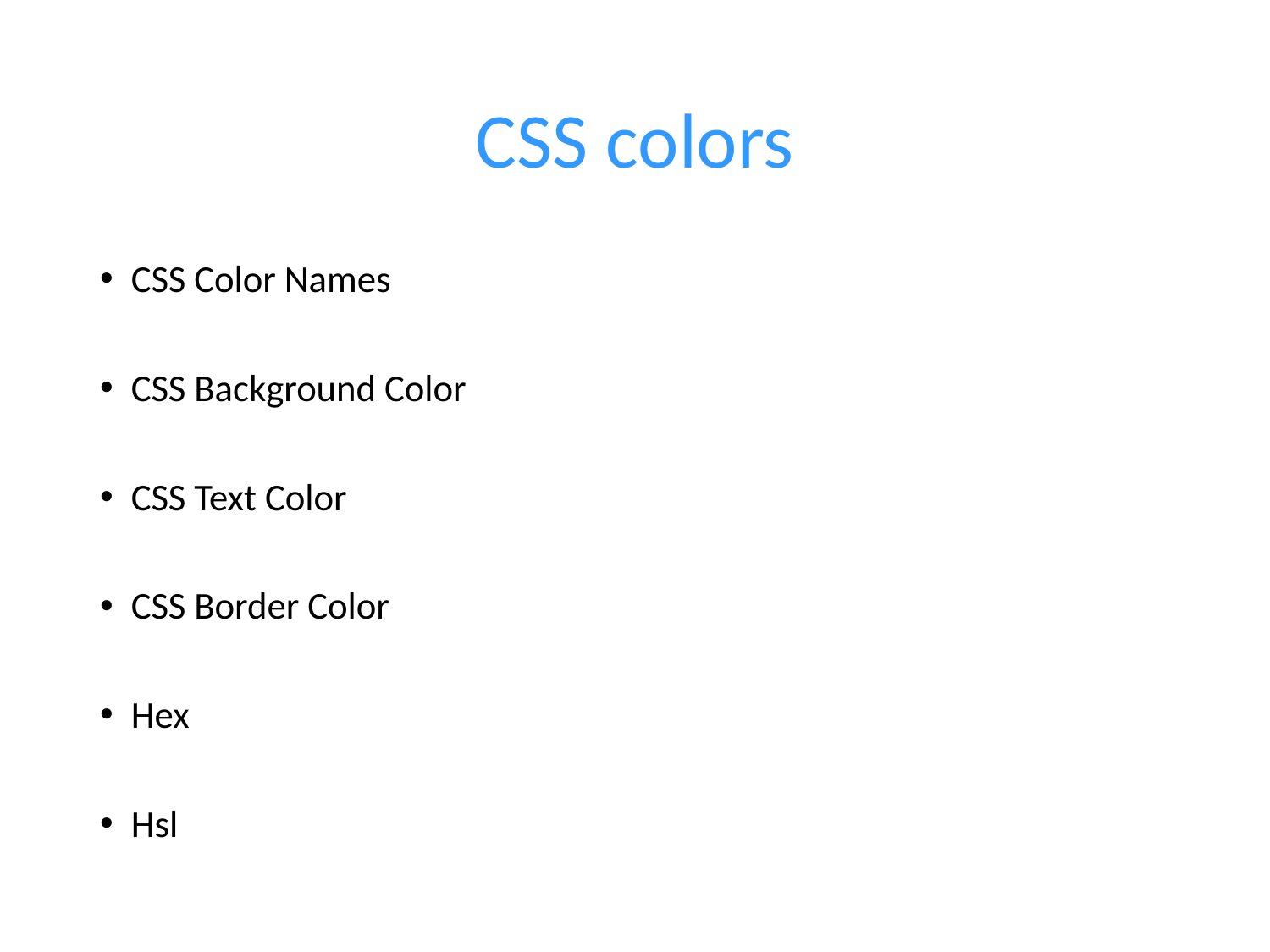

# CSS colors
CSS Color Names

CSS Background Color

CSS Text Color

CSS Border Color

Hex

Hsl